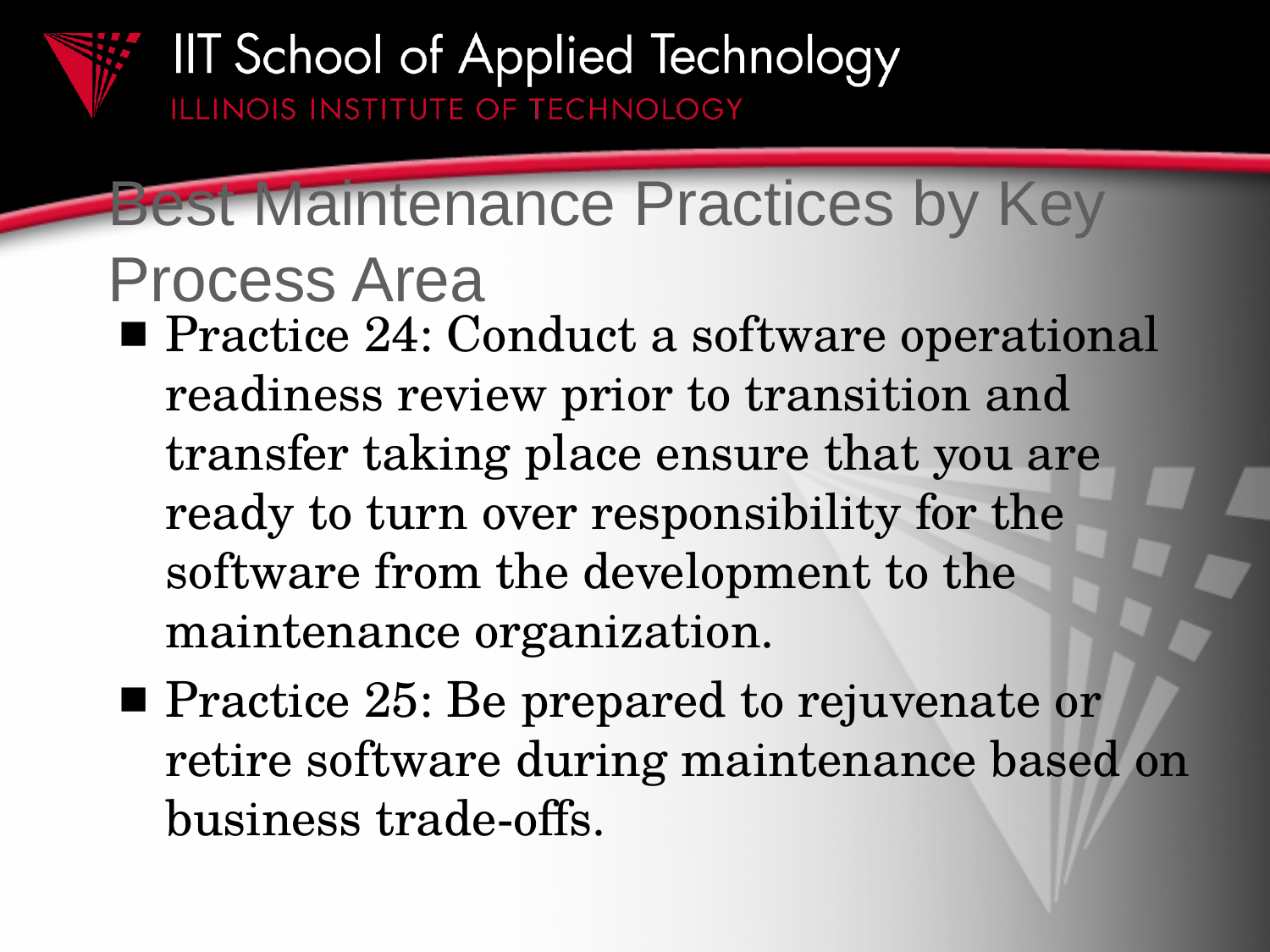

# Best Maintenance Practices by Key Process Area
Practice 24: Conduct a software operational readiness review prior to transition and transfer taking place ensure that you are ready to turn over responsibility for the software from the development to the maintenance organization.
Practice 25: Be prepared to rejuvenate or retire software during maintenance based on business trade-offs.